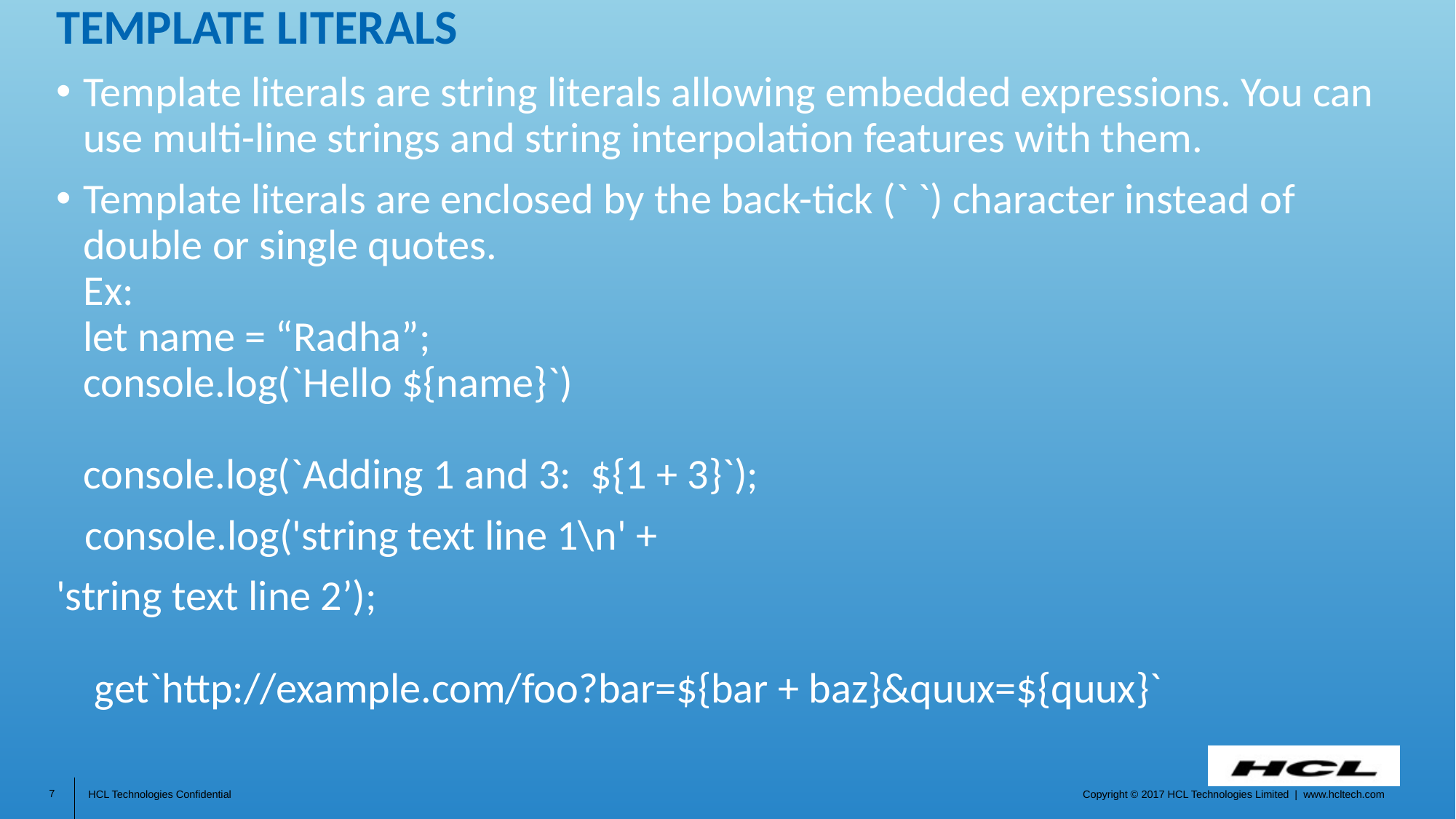

# Template Literals
Template literals are string literals allowing embedded expressions. You can use multi-line strings and string interpolation features with them.
Template literals are enclosed by the back-tick (` `) character instead of double or single quotes.
Ex:
let name = “Radha”;
console.log(`Hello ${name}`)
console.log(`Adding 1 and 3:  ${1 + 3}`);
   console.log('string text line 1\n' +
'string text line 2’);
    get`http://example.com/foo?bar=${bar + baz}&quux=${quux}`